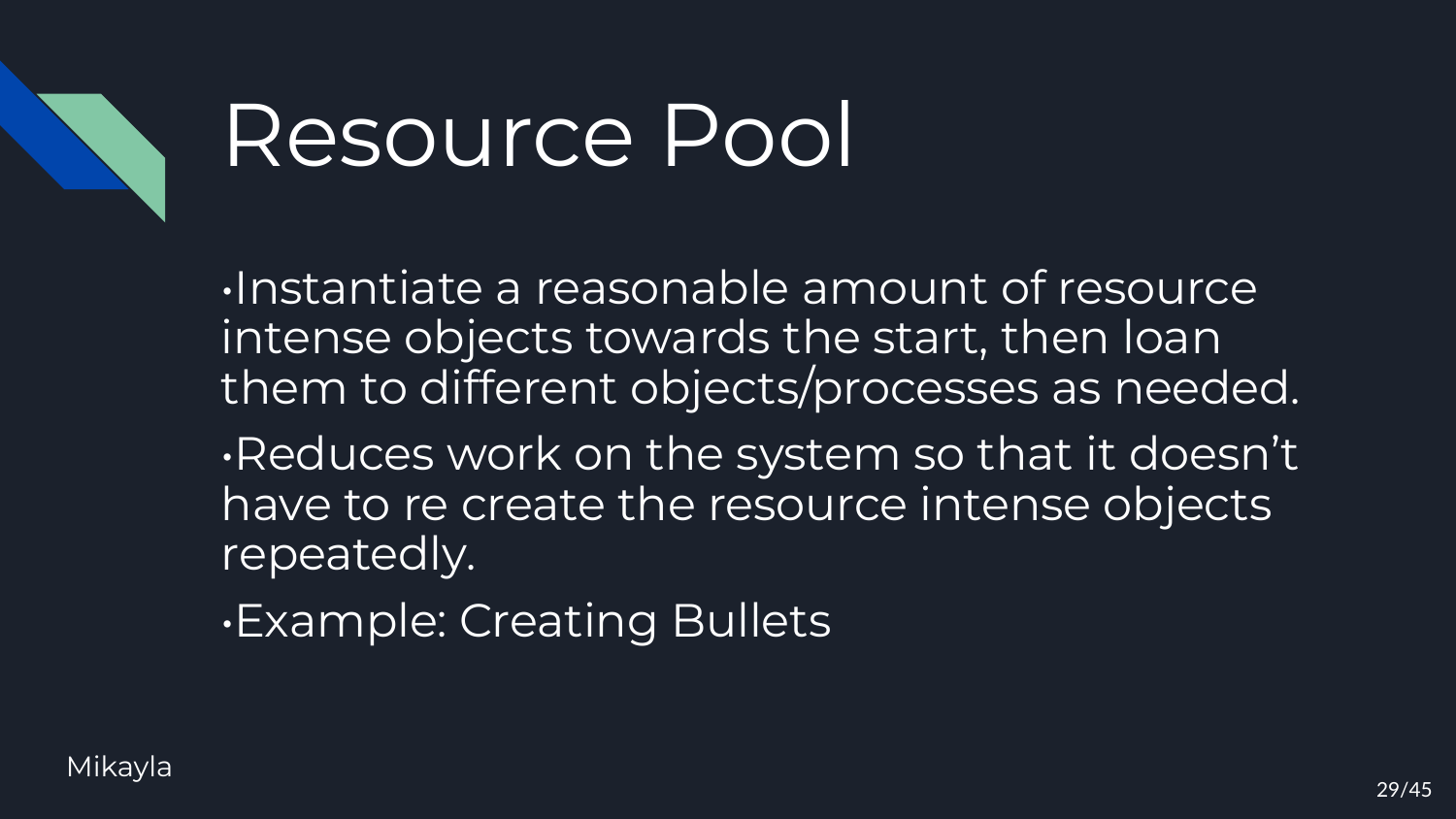

# Resource Pool
•Instantiate a reasonable amount of resource intense objects towards the start, then loan them to different objects/processes as needed.
•Reduces work on the system so that it doesn’t have to re create the resource intense objects repeatedly.
•Example: Creating Bullets

Mikayla
29/45